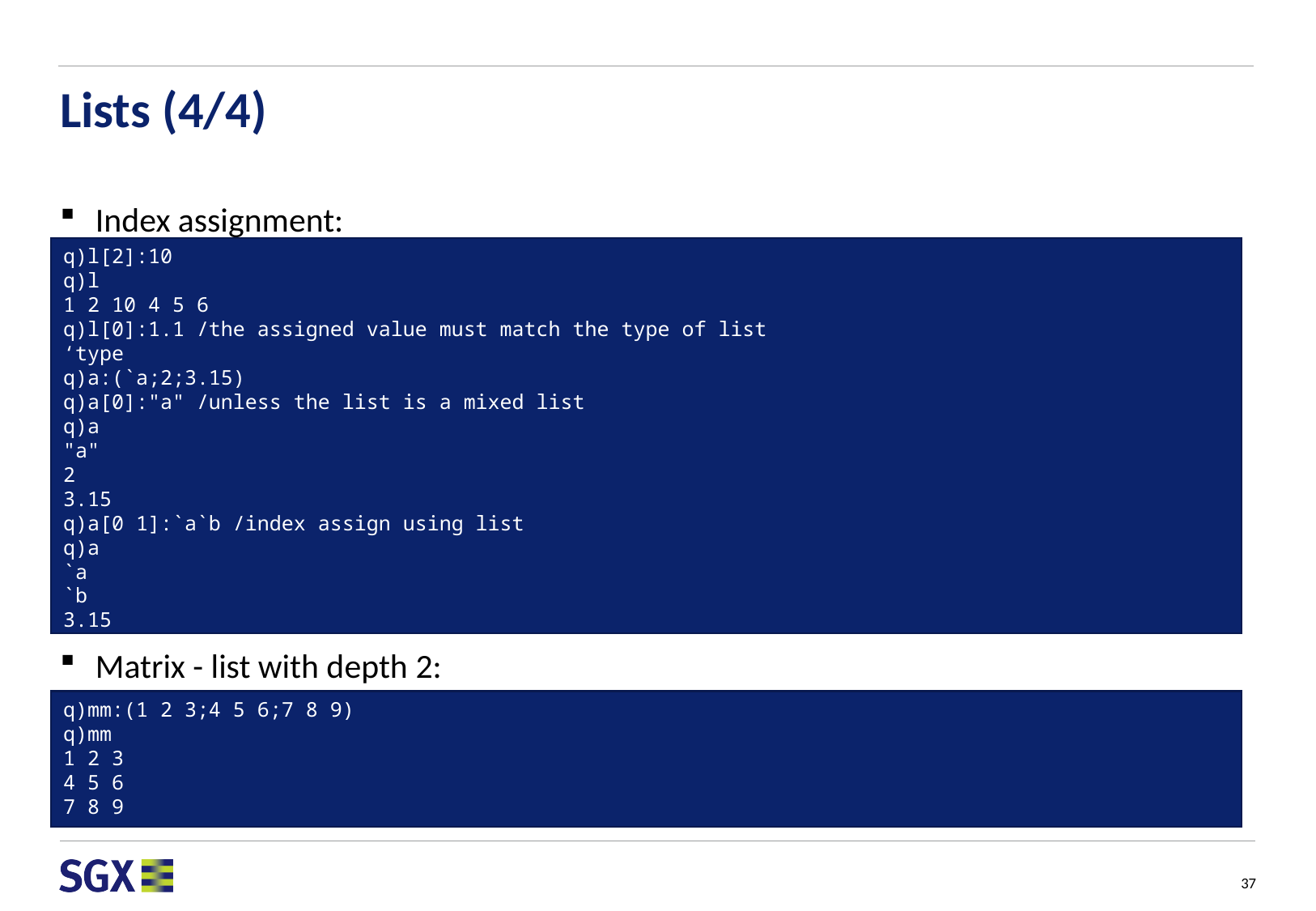

# Lists (4/4)
Index assignment:

Matrix - list with depth 2:
q)l[2]:10
q)l
1 2 10 4 5 6
q)l[0]:1.1 /the assigned value must match the type of list
‘type
q)a:(`a;2;3.15)
q)a[0]:"a" /unless the list is a mixed list
q)a
"a"
2
3.15
q)a[0 1]:`a`b /index assign using list
q)a
`a
`b
3.15
q)mm:(1 2 3;4 5 6;7 8 9)
q)mm
1 2 3
4 5 6
7 8 9
37